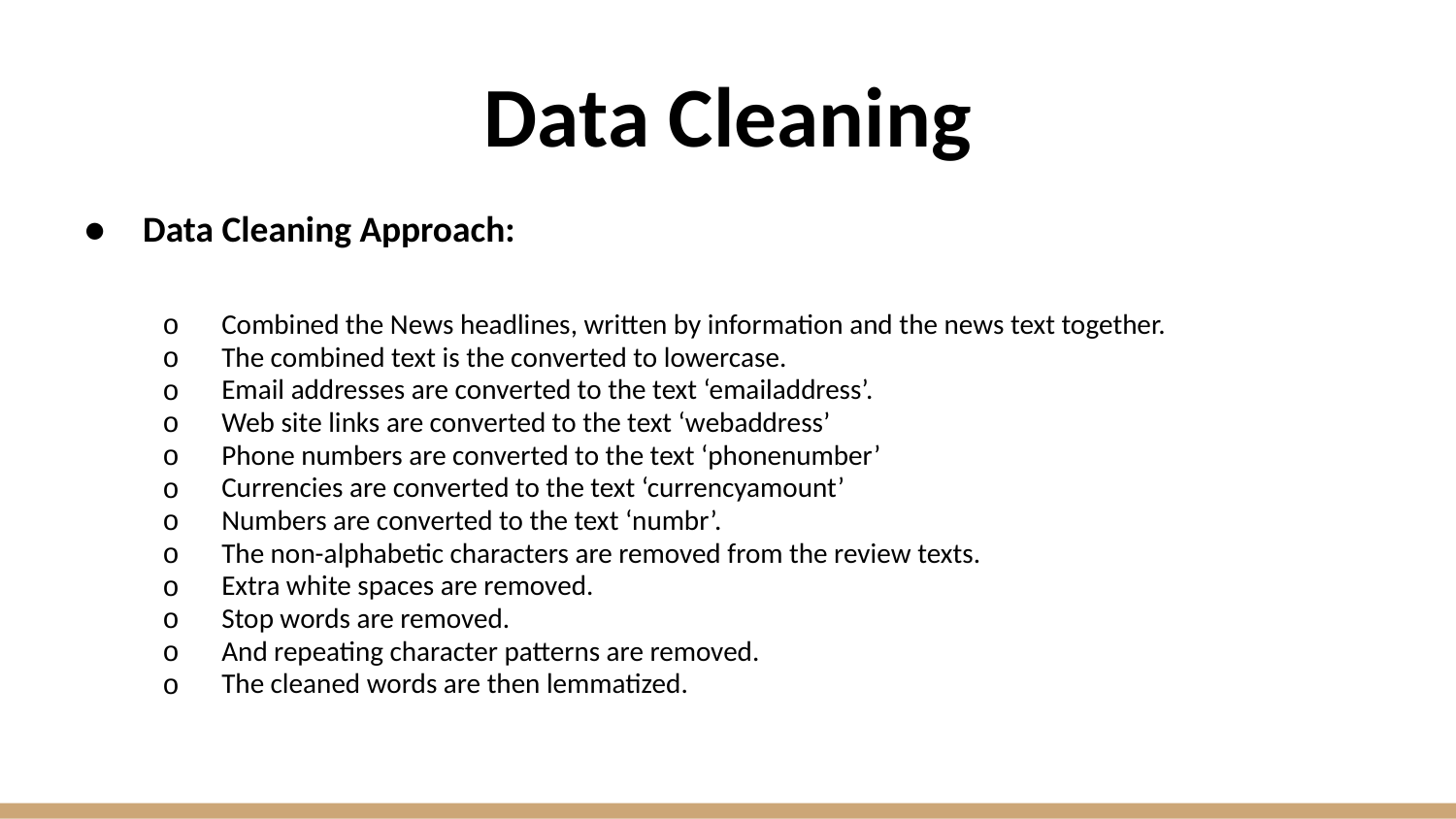

# Data Cleaning
Data Cleaning Approach:

Combined the News headlines, written by information and the news text together.
The combined text is the converted to lowercase.
Email addresses are converted to the text ‘emailaddress’.
Web site links are converted to the text ‘webaddress’
Phone numbers are converted to the text ‘phonenumber’
Currencies are converted to the text ‘currencyamount’
Numbers are converted to the text ‘numbr’.
The non-alphabetic characters are removed from the review texts.
Extra white spaces are removed.
Stop words are removed.
And repeating character patterns are removed.
The cleaned words are then lemmatized.